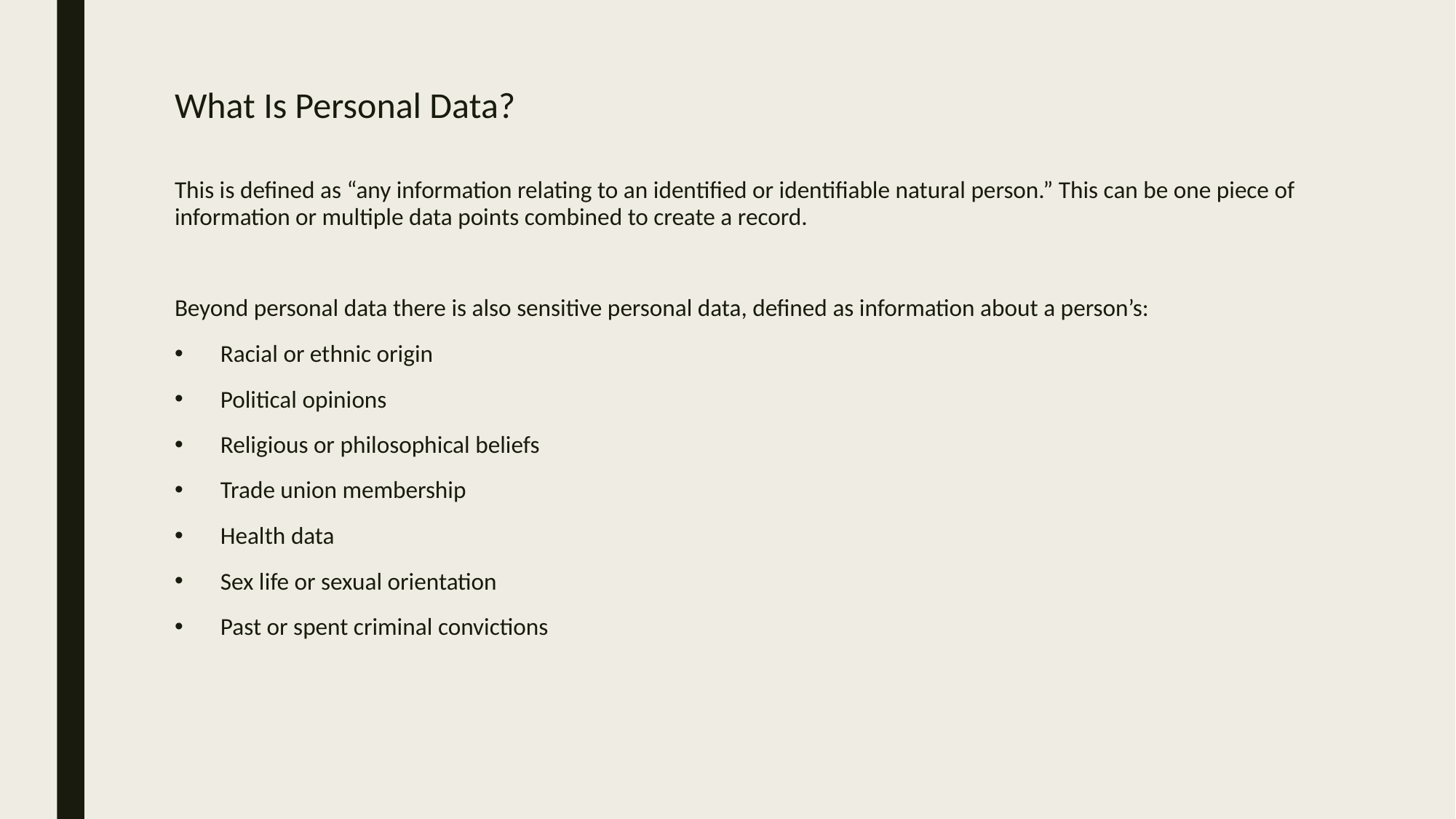

# What Is Personal Data?
This is defined as “any information relating to an identified or identifiable natural person.” This can be one piece of information or multiple data points combined to create a record.

Beyond personal data there is also sensitive personal data, defined as information about a person’s:
Racial or ethnic origin
Political opinions
Religious or philosophical beliefs
Trade union membership
Health data
Sex life or sexual orientation
Past or spent criminal convictions